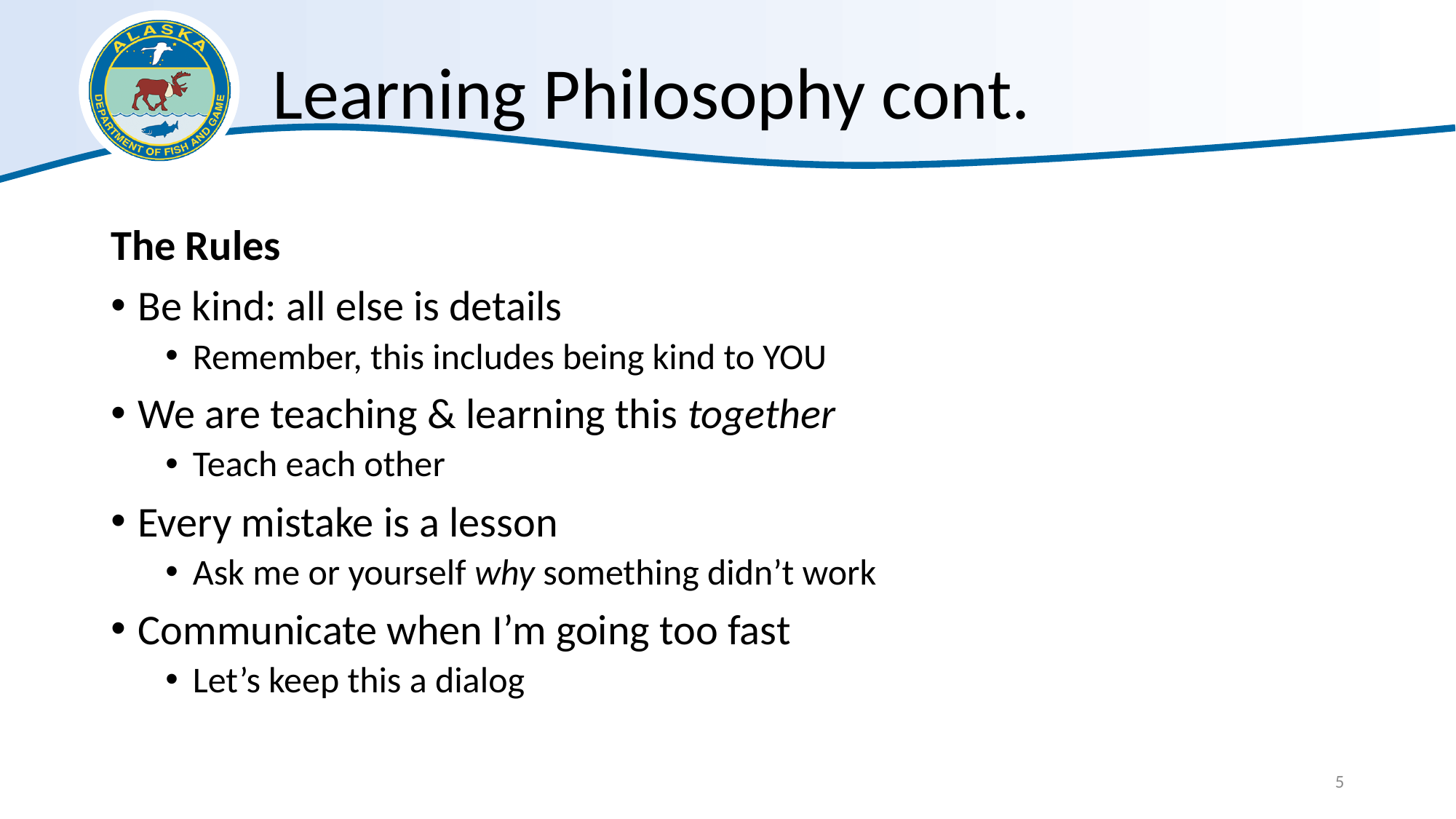

# Learning Philosophy cont.
The Rules
Be kind: all else is details
Remember, this includes being kind to YOU
We are teaching & learning this together
Teach each other
Every mistake is a lesson
Ask me or yourself why something didn’t work
Communicate when I’m going too fast
Let’s keep this a dialog

5